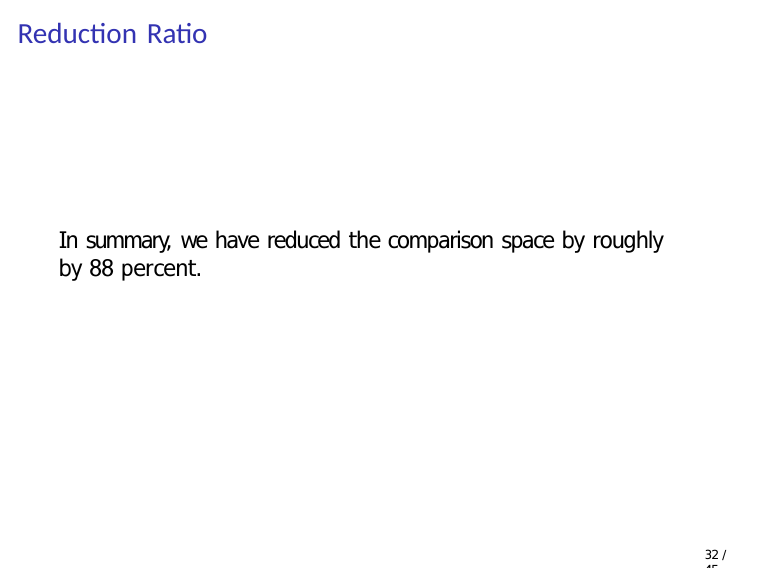

Reduction Ratio
# In summary, we have reduced the comparison space by roughly by 88 percent.
32 / 45